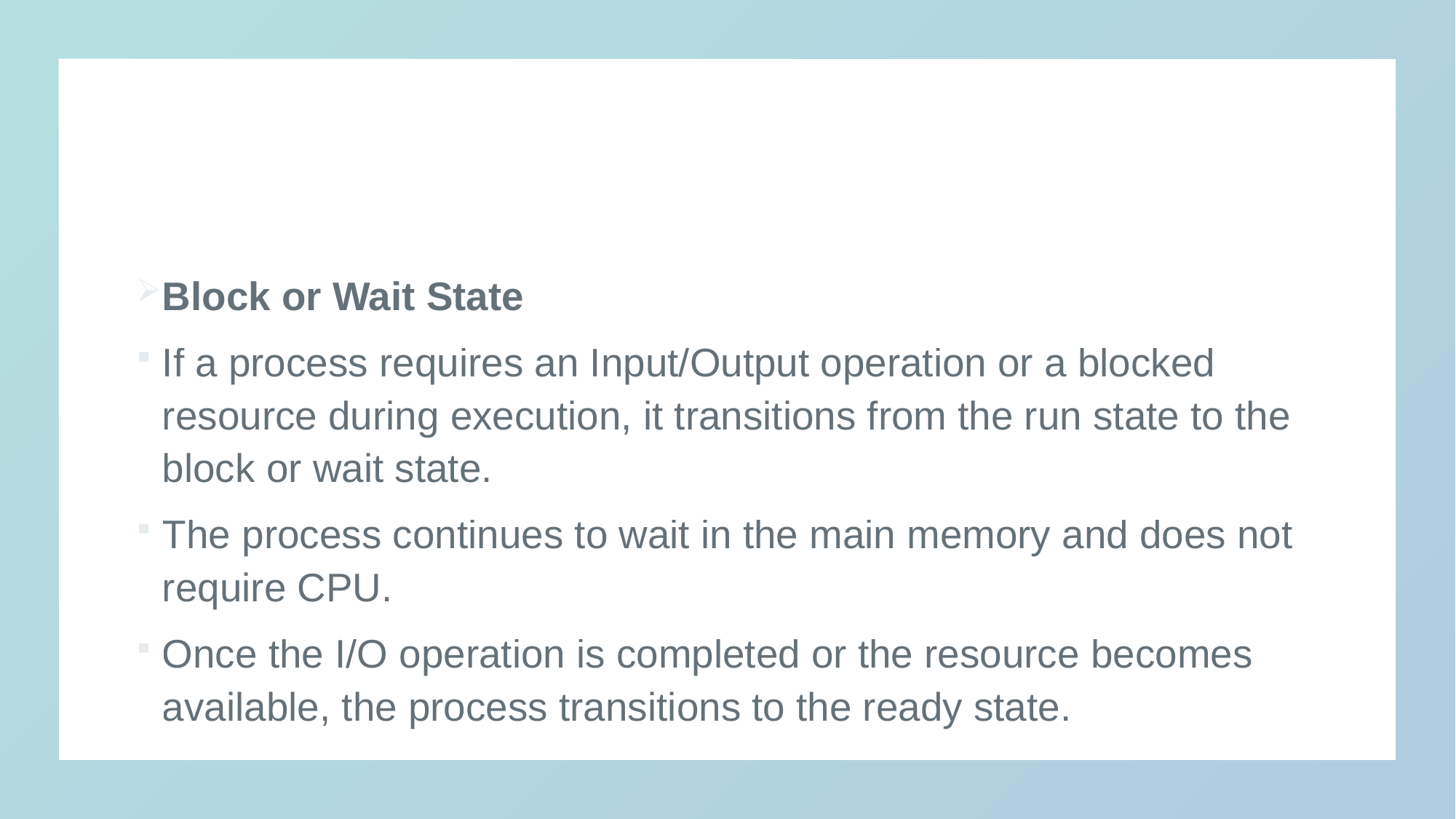

Block or Wait State
If a process requires an Input/Output operation or a blocked resource during execution, it transitions from the run state to the block or wait state.
The process continues to wait in the main memory and does not require CPU.
Once the I/O operation is completed or the resource becomes available, the process transitions to the ready state.